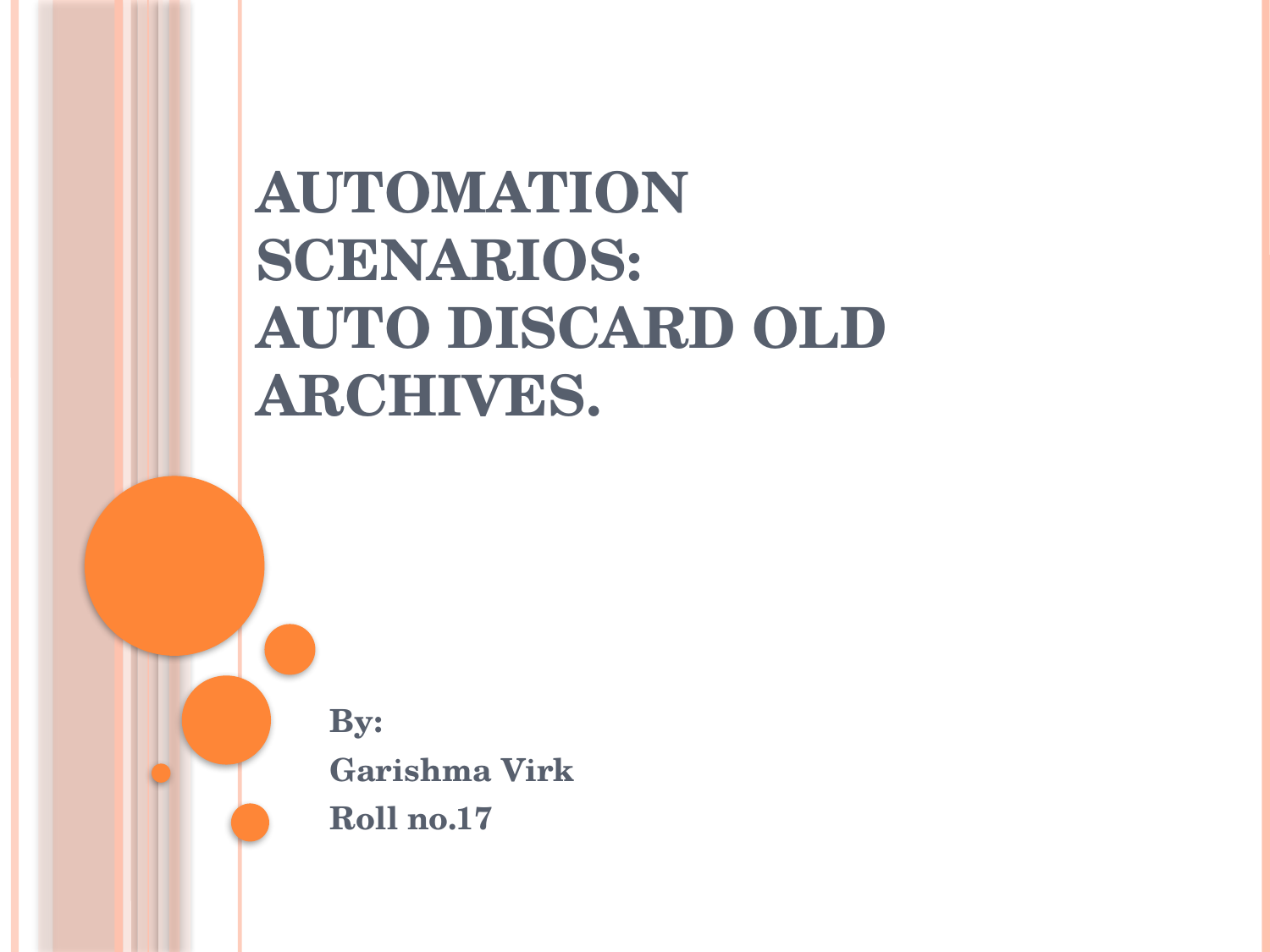

# Automation scenarios: auto discard old archives.
By:
Garishma Virk
Roll no.17